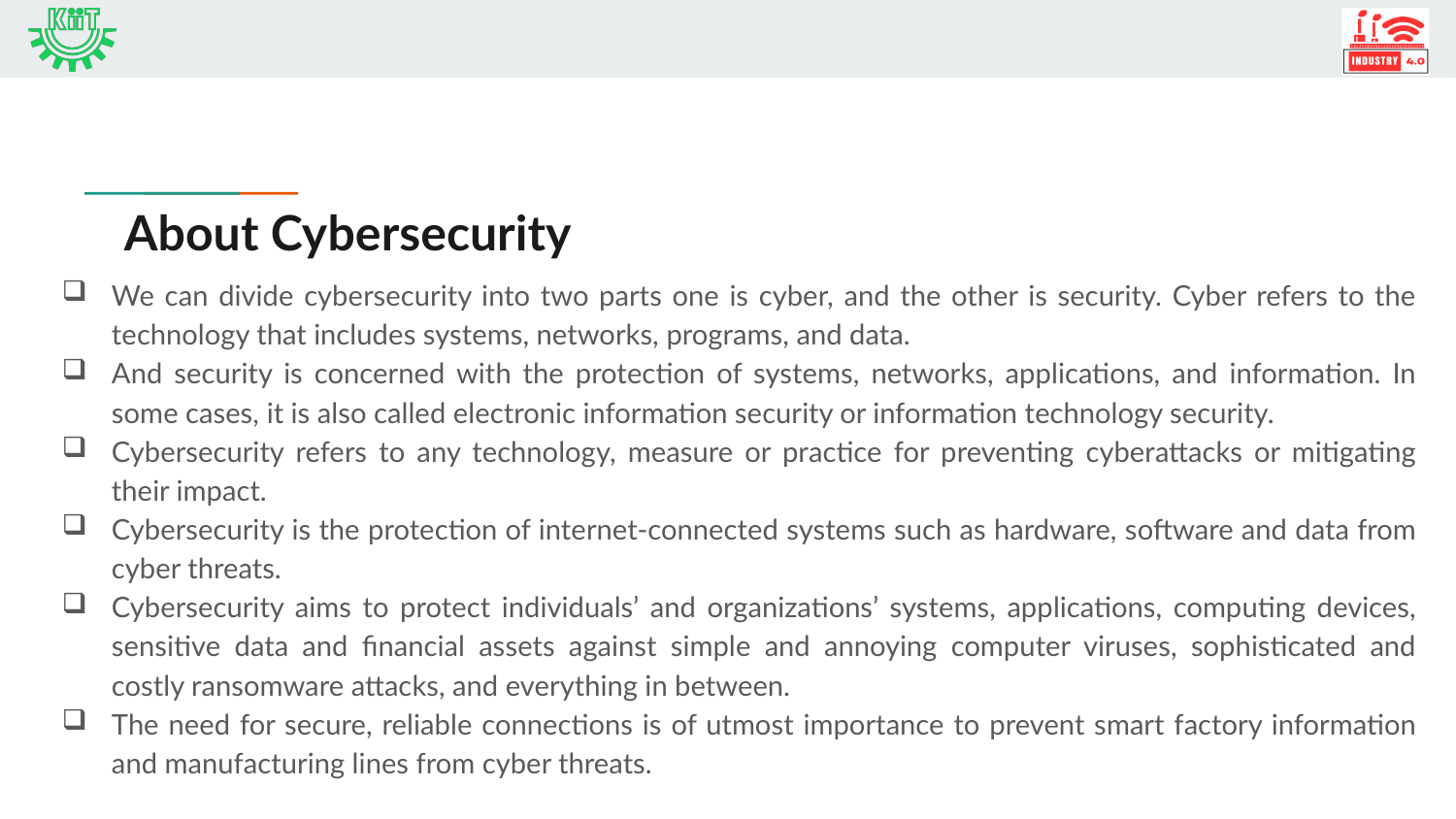

# About Cybersecurity
We can divide cybersecurity into two parts one is cyber, and the other is security. Cyber refers to the technology that includes systems, networks, programs, and data.
And security is concerned with the protection of systems, networks, applications, and information. In some cases, it is also called electronic information security or information technology security.
Cybersecurity refers to any technology, measure or practice for preventing cyberattacks or mitigating their impact.
Cybersecurity is the protection of internet-connected systems such as hardware, software and data from cyber threats.
Cybersecurity aims to protect individuals’ and organizations’ systems, applications, computing devices, sensitive data and financial assets against simple and annoying computer viruses, sophisticated and costly ransomware attacks, and everything in between.
The need for secure, reliable connections is of utmost importance to prevent smart factory information and manufacturing lines from cyber threats.